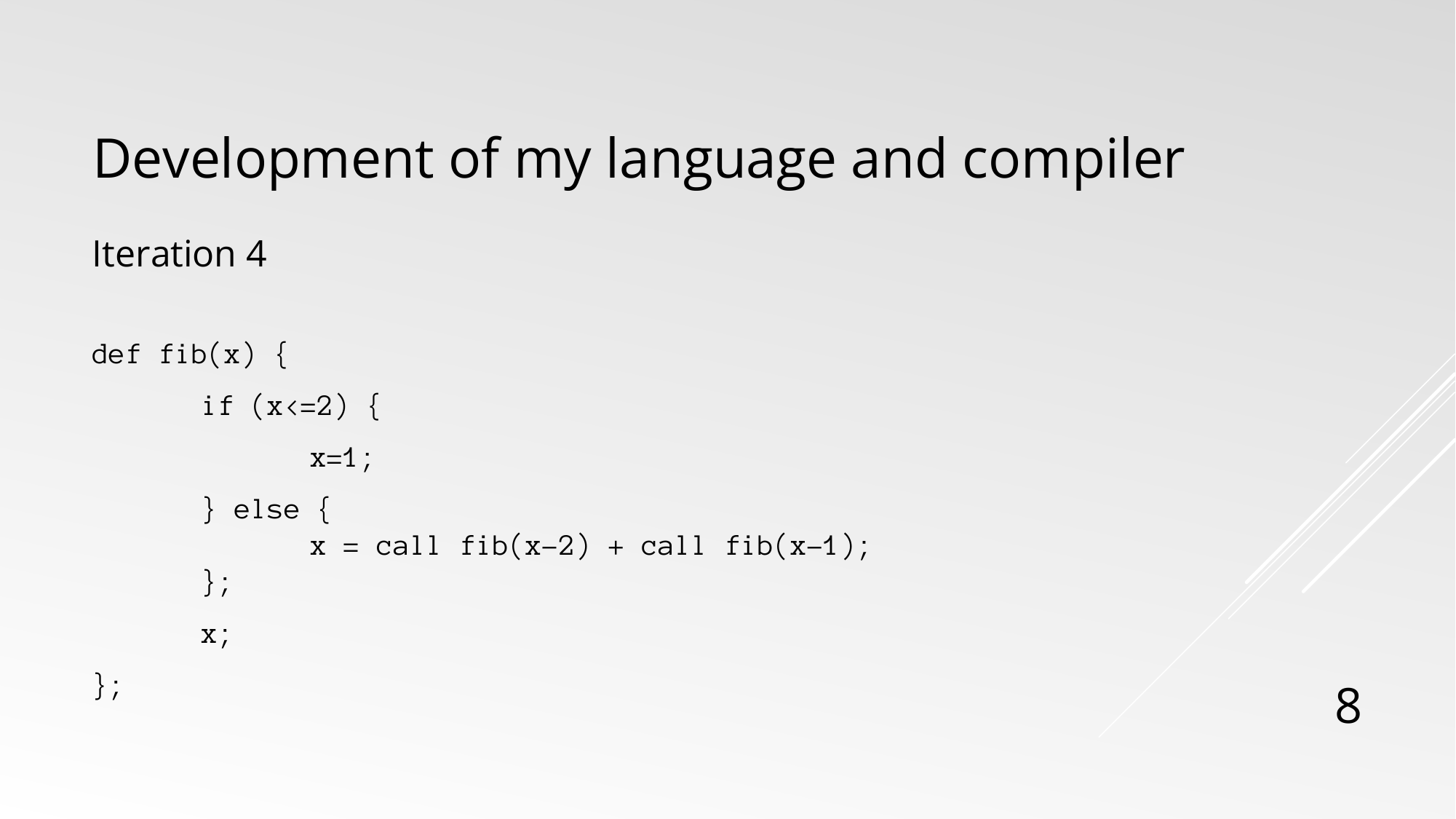

# Development of my language and compiler
Iteration 4
def fib(x) {
	if (x<=2) {
		x=1;
	} else {
		x = call fib(x-2) + call fib(x-1);
	};
	x;
};
8